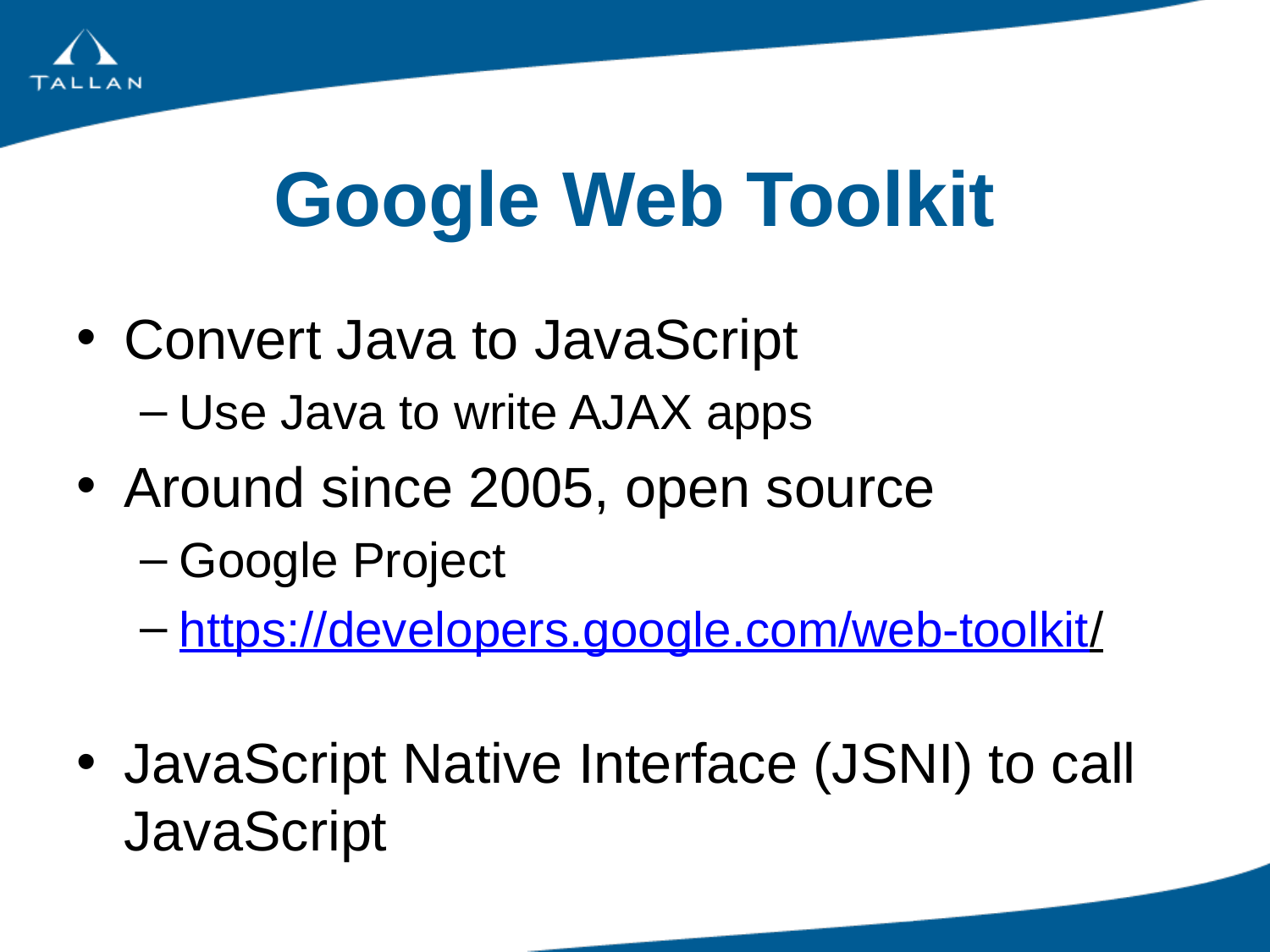

# Google Web Toolkit
Convert Java to JavaScript
Use Java to write AJAX apps
Around since 2005, open source
Google Project
https://developers.google.com/web-toolkit/
JavaScript Native Interface (JSNI) to call JavaScript